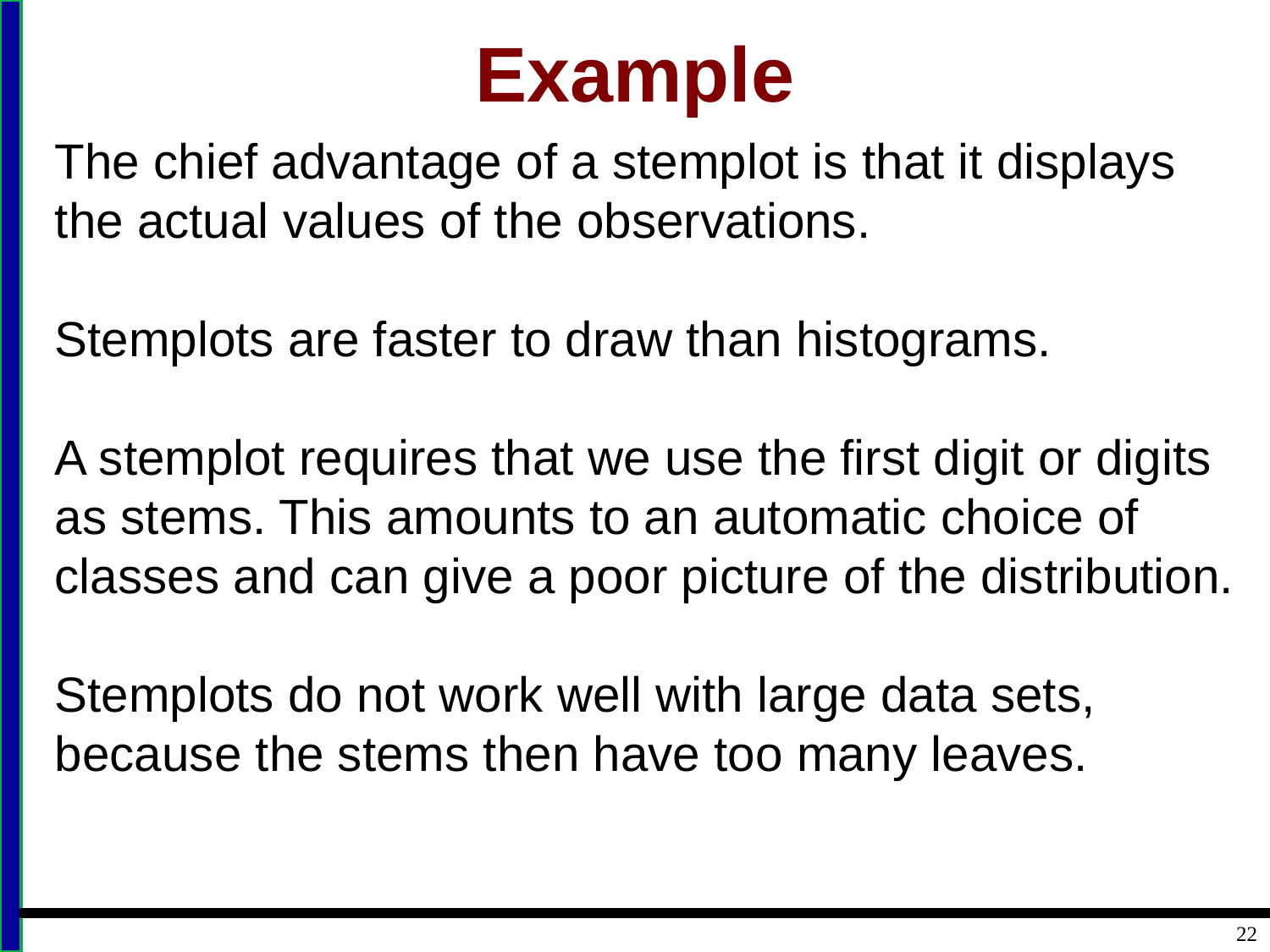

# Example
The chief advantage of a stemplot is that it displays the actual values of the observations.

Stemplots are faster to draw than histograms.

A stemplot requires that we use the first digit or digits as stems. This amounts to an automatic choice of classes and can give a poor picture of the distribution.

Stemplots do not work well with large data sets, because the stems then have too many leaves.